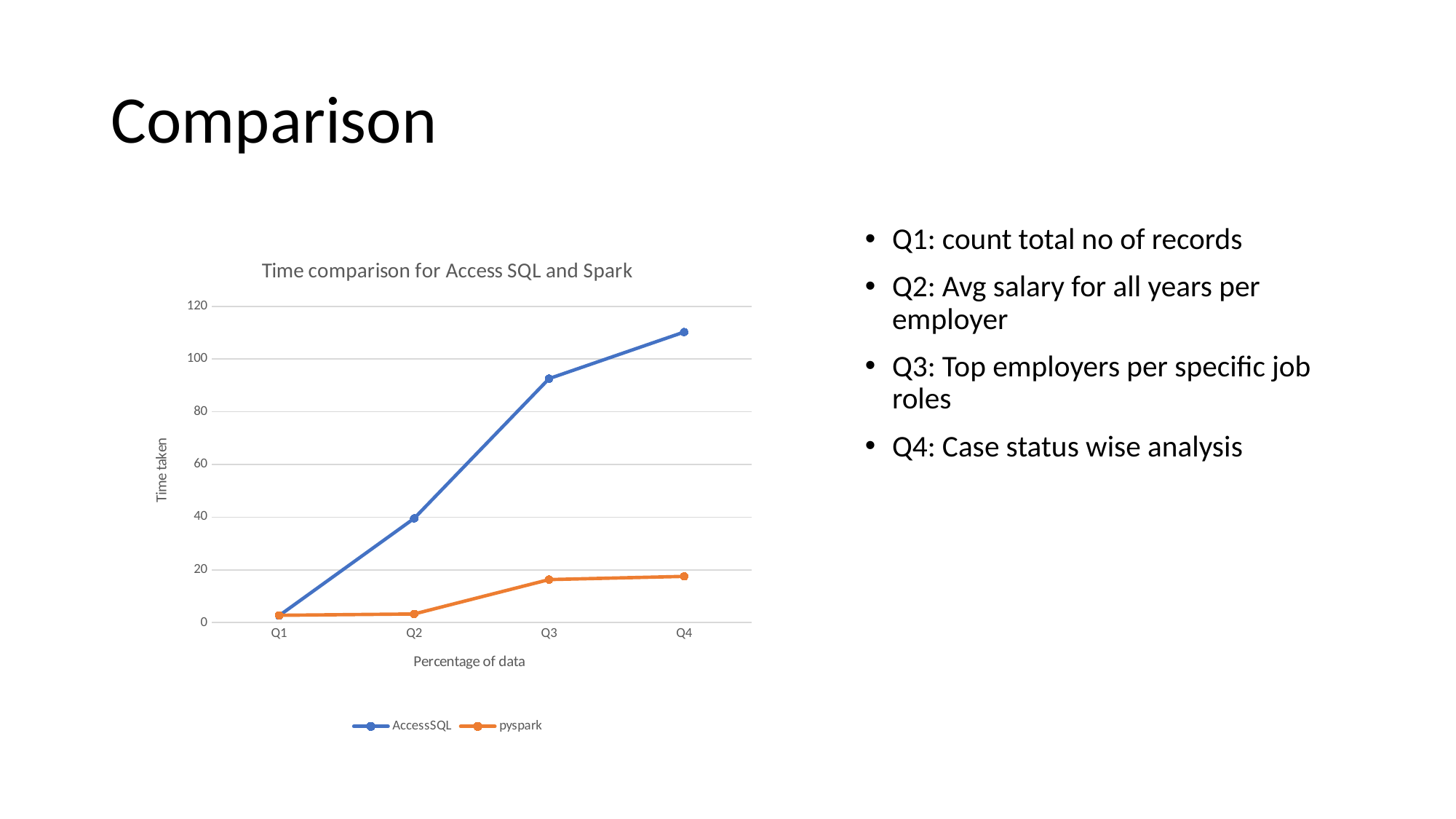

# Comparison
Q1: count total no of records
Q2: Avg salary for all years per employer
Q3: Top employers per specific job roles
Q4: Case status wise analysis

### Chart: Time comparison for Access SQL and Spark

| Category | AccessSQL | pyspark |
|---|---|---|
| Q1 | 2.65 | 2.77 |
| Q2 | 39.53 | 3.27 |
| Q3 | 92.57 | 16.32 |
| Q4 | 110.23 | 17.52 |